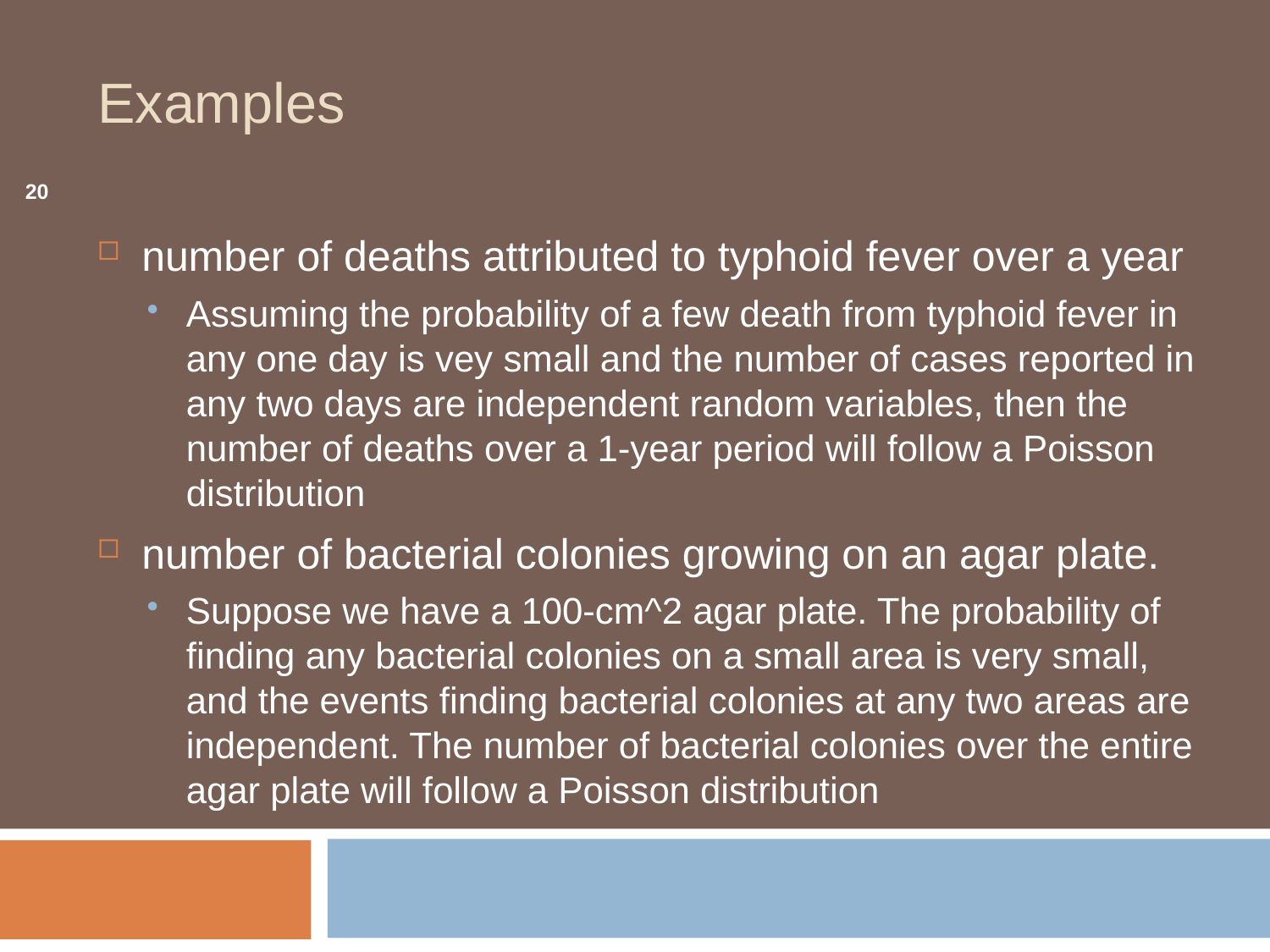

# Examples
20
number of deaths attributed to typhoid fever over a year
Assuming the probability of a few death from typhoid fever in any one day is vey small and the number of cases reported in any two days are independent random variables, then the number of deaths over a 1-year period will follow a Poisson distribution
number of bacterial colonies growing on an agar plate.
Suppose we have a 100-cm^2 agar plate. The probability of finding any bacterial colonies on a small area is very small, and the events finding bacterial colonies at any two areas are independent. The number of bacterial colonies over the entire agar plate will follow a Poisson distribution